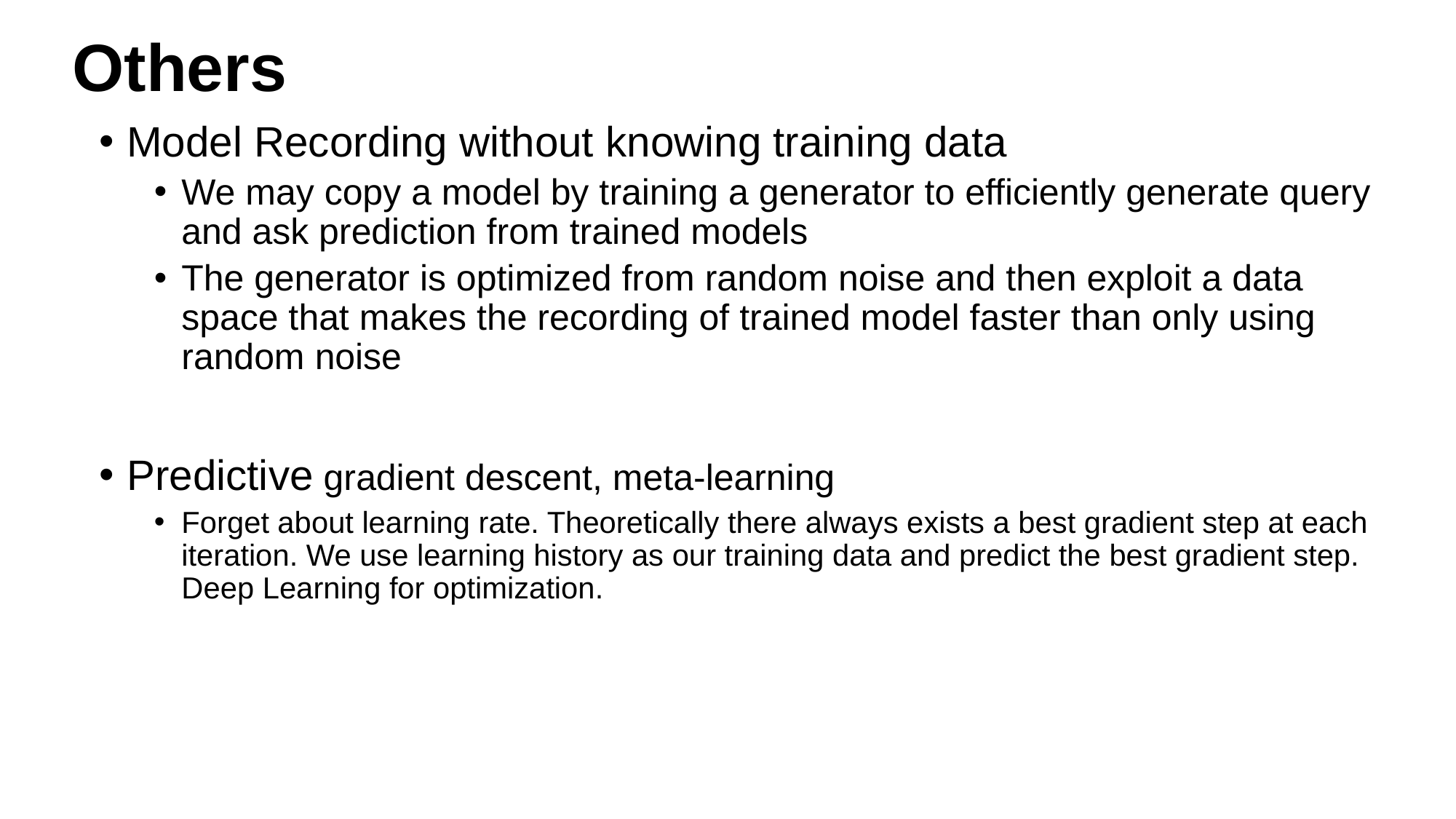

# Others
Model Recording without knowing training data
We may copy a model by training a generator to efficiently generate query and ask prediction from trained models
The generator is optimized from random noise and then exploit a data space that makes the recording of trained model faster than only using random noise

Predictive gradient descent, meta-learning
Forget about learning rate. Theoretically there always exists a best gradient step at each iteration. We use learning history as our training data and predict the best gradient step. Deep Learning for optimization.